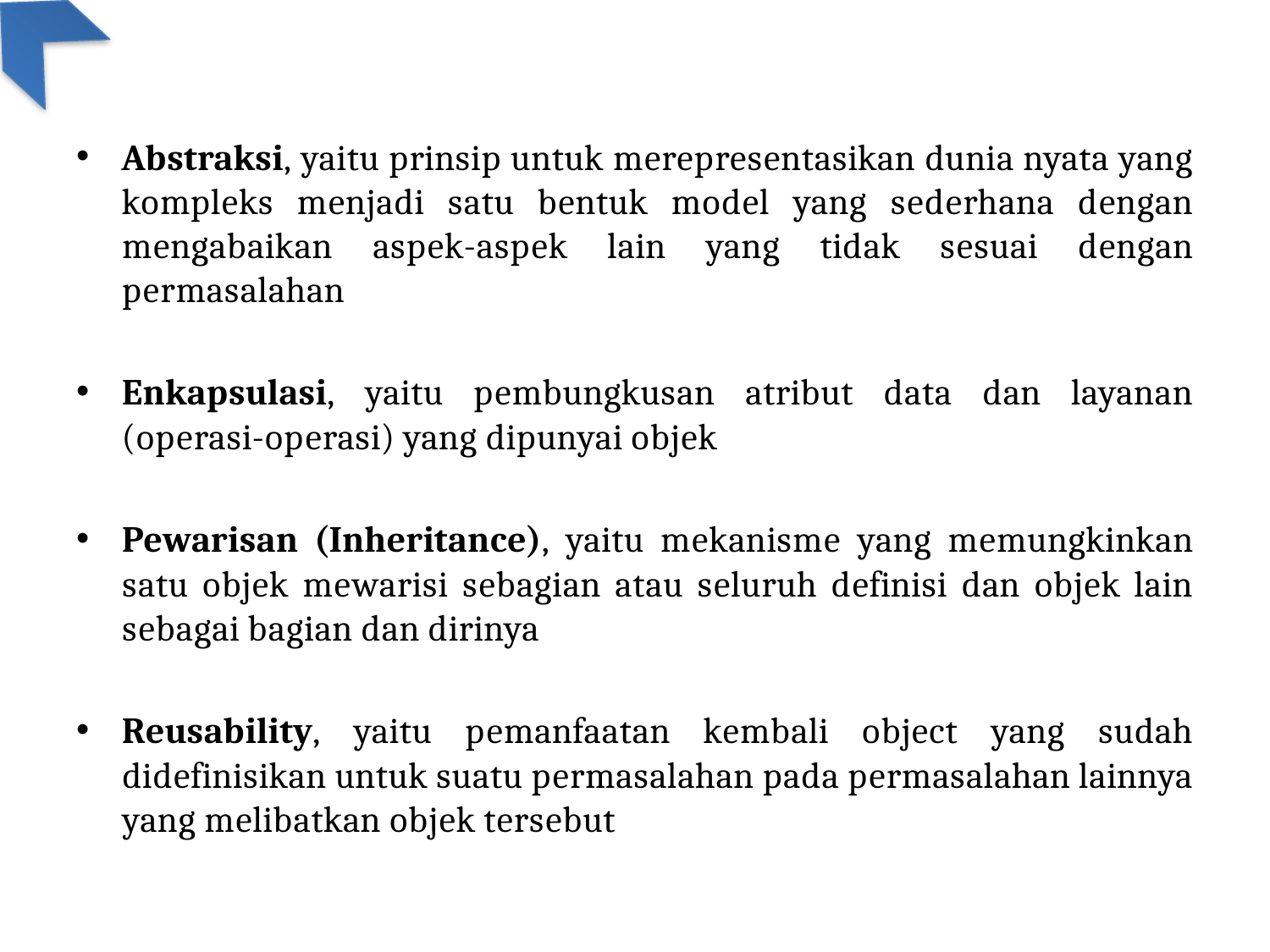

Abstraksi, yaitu prinsip untuk merepresentasikan dunia nyata yang kompleks menjadi satu bentuk model yang sederhana dengan mengabaikan aspek-aspek lain yang tidak sesuai dengan permasalahan

Enkapsulasi, yaitu pembungkusan atribut data dan layanan (operasi-operasi) yang dipunyai objek

Pewarisan (Inheritance), yaitu mekanisme yang memungkinkan satu objek mewarisi sebagian atau seluruh definisi dan objek lain sebagai bagian dan dirinya

Reusability, yaitu pemanfaatan kembali object yang sudah didefinisikan untuk suatu permasalahan pada permasalahan lainnya yang melibatkan objek tersebut